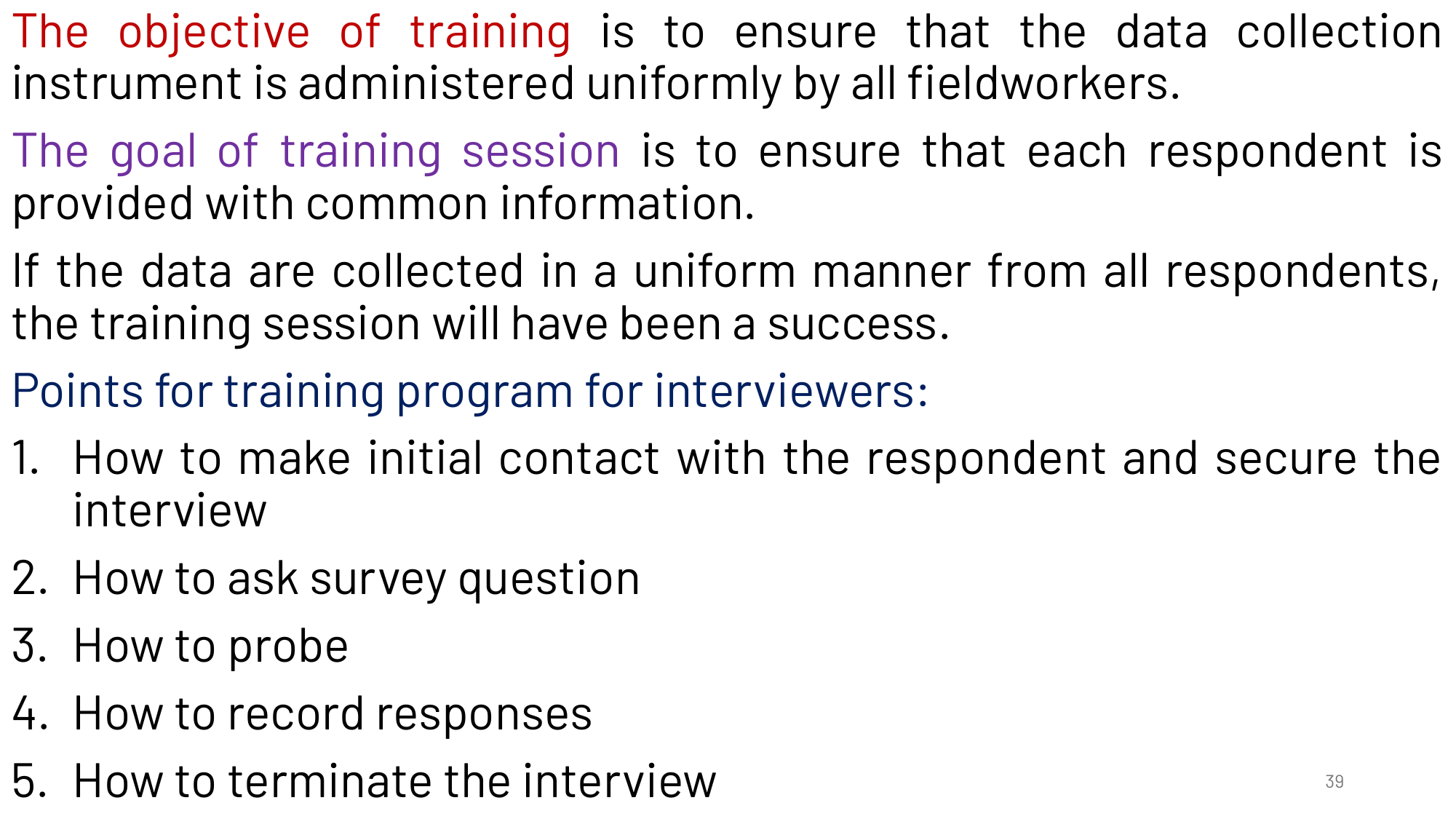

The objective of training is to ensure that the data collection instrument is administered uniformly by all fieldworkers.
The goal of training session is to ensure that each respondent is provided with common information.
If the data are collected in a uniform manner from all respondents, the training session will have been a success.
Points for training program for interviewers:
How to make initial contact with the respondent and secure the interview
How to ask survey question
How to probe
How to record responses
How to terminate the interview
39